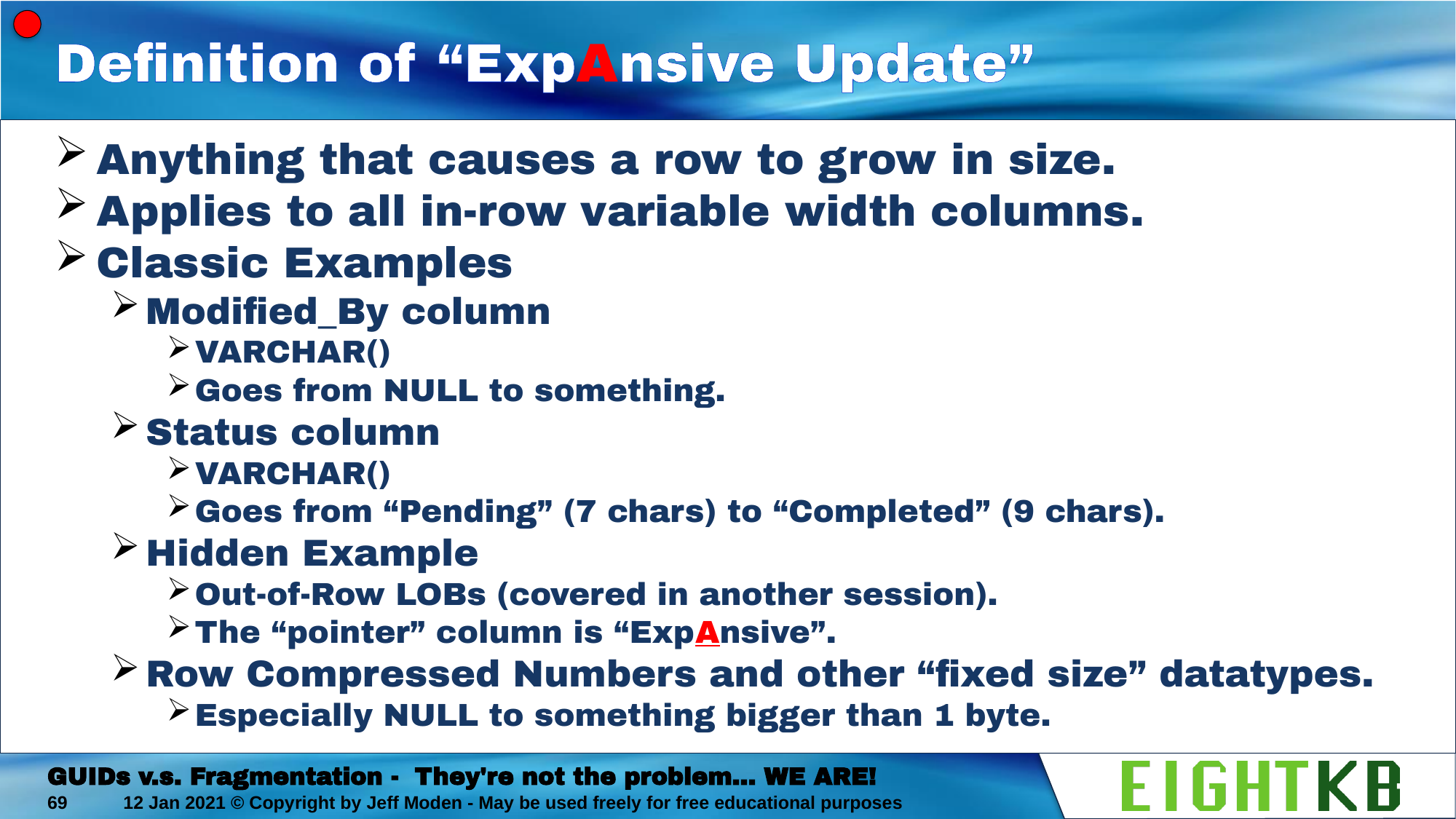

# Definition of “ExpAnsive Update”
Anything that causes a row to grow in size.
Applies to all in-row variable width columns.
Classic Examples
Modified_By column
VARCHAR()
Goes from NULL to something.
Status column
VARCHAR()
Goes from “Pending” (7 chars) to “Completed” (9 chars).
Hidden Example
Out-of-Row LOBs (covered in another session).
The “pointer” column is “ExpAnsive”.
Row Compressed Numbers and other “fixed size” datatypes.
Especially NULL to something bigger than 1 byte.
GUIDs v.s. Fragmentation -  They're not the problem... WE ARE!
69
12 Jan 2021 © Copyright by Jeff Moden - May be used freely for free educational purposes